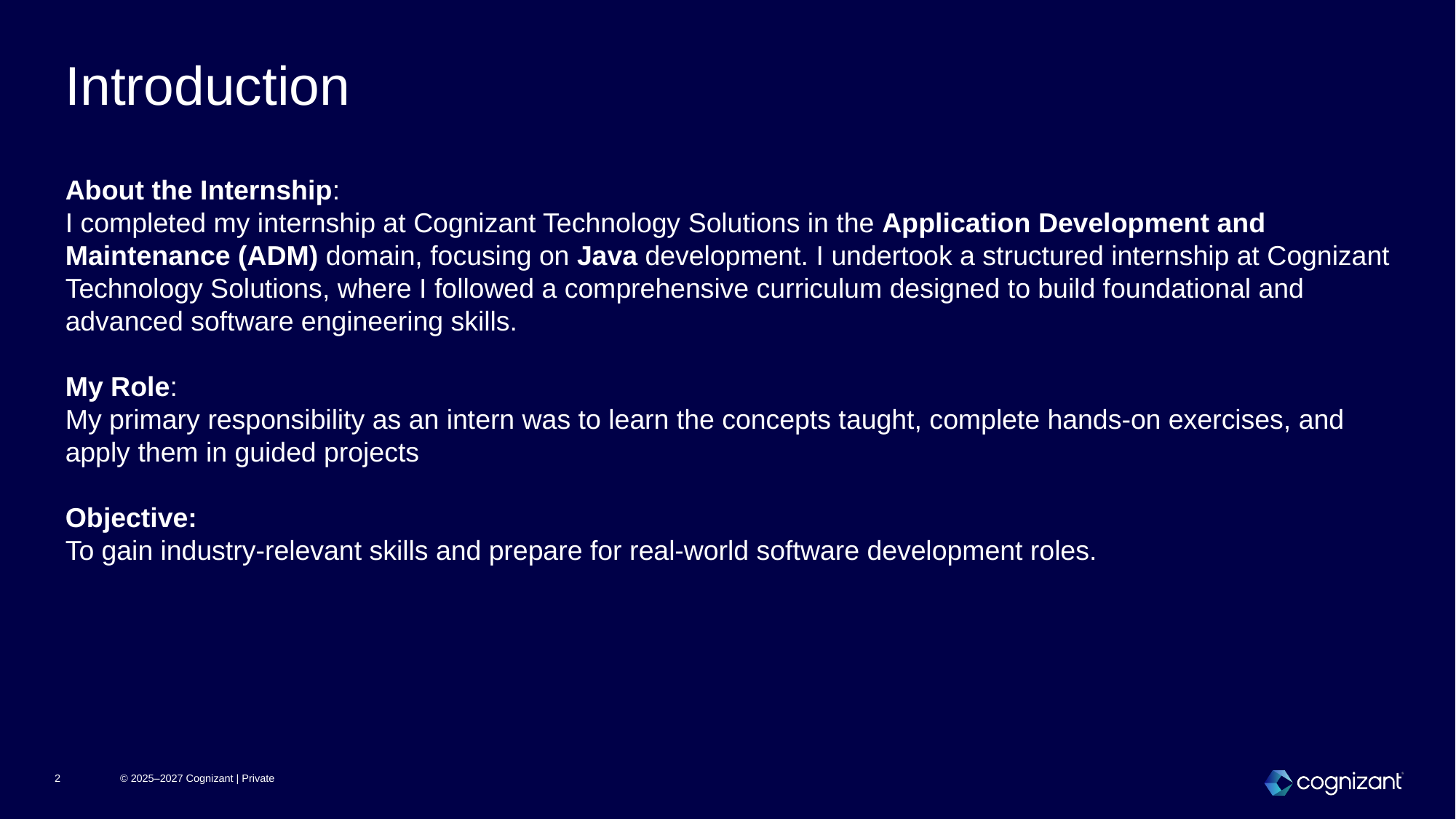

#
Introduction
About the Internship:
I completed my internship at Cognizant Technology Solutions in the Application Development and Maintenance (ADM) domain, focusing on Java development. I undertook a structured internship at Cognizant Technology Solutions, where I followed a comprehensive curriculum designed to build foundational and advanced software engineering skills.

My Role:
My primary responsibility as an intern was to learn the concepts taught, complete hands-on exercises, and apply them in guided projects

Objective:
To gain industry-relevant skills and prepare for real-world software development roles.
2
© 2025–2027 Cognizant | Private